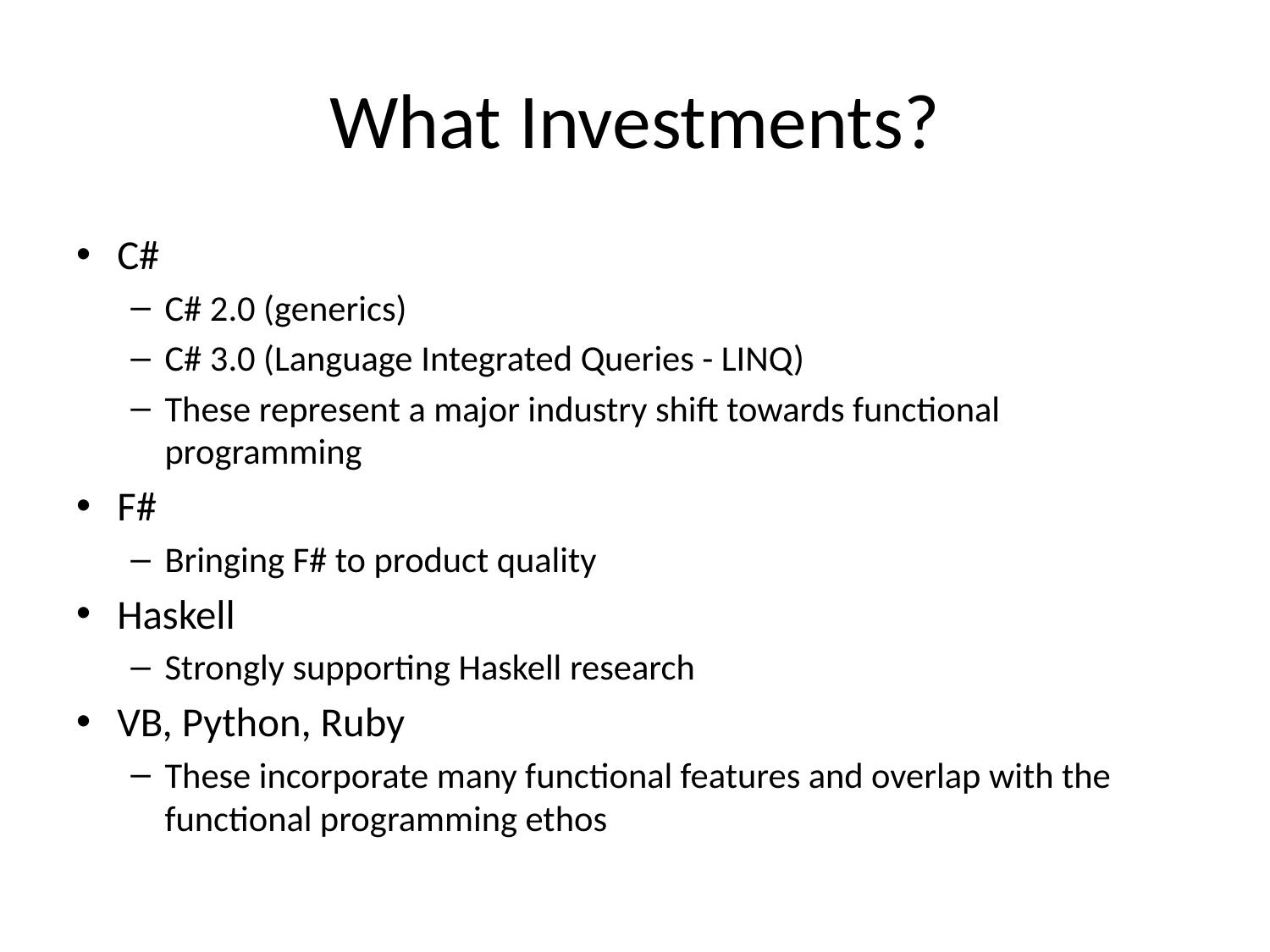

# What Investments?
C#
C# 2.0 (generics)
C# 3.0 (Language Integrated Queries - LINQ)
These represent a major industry shift towards functional programming
F#
Bringing F# to product quality
Haskell
Strongly supporting Haskell research
VB, Python, Ruby
These incorporate many functional features and overlap with the functional programming ethos